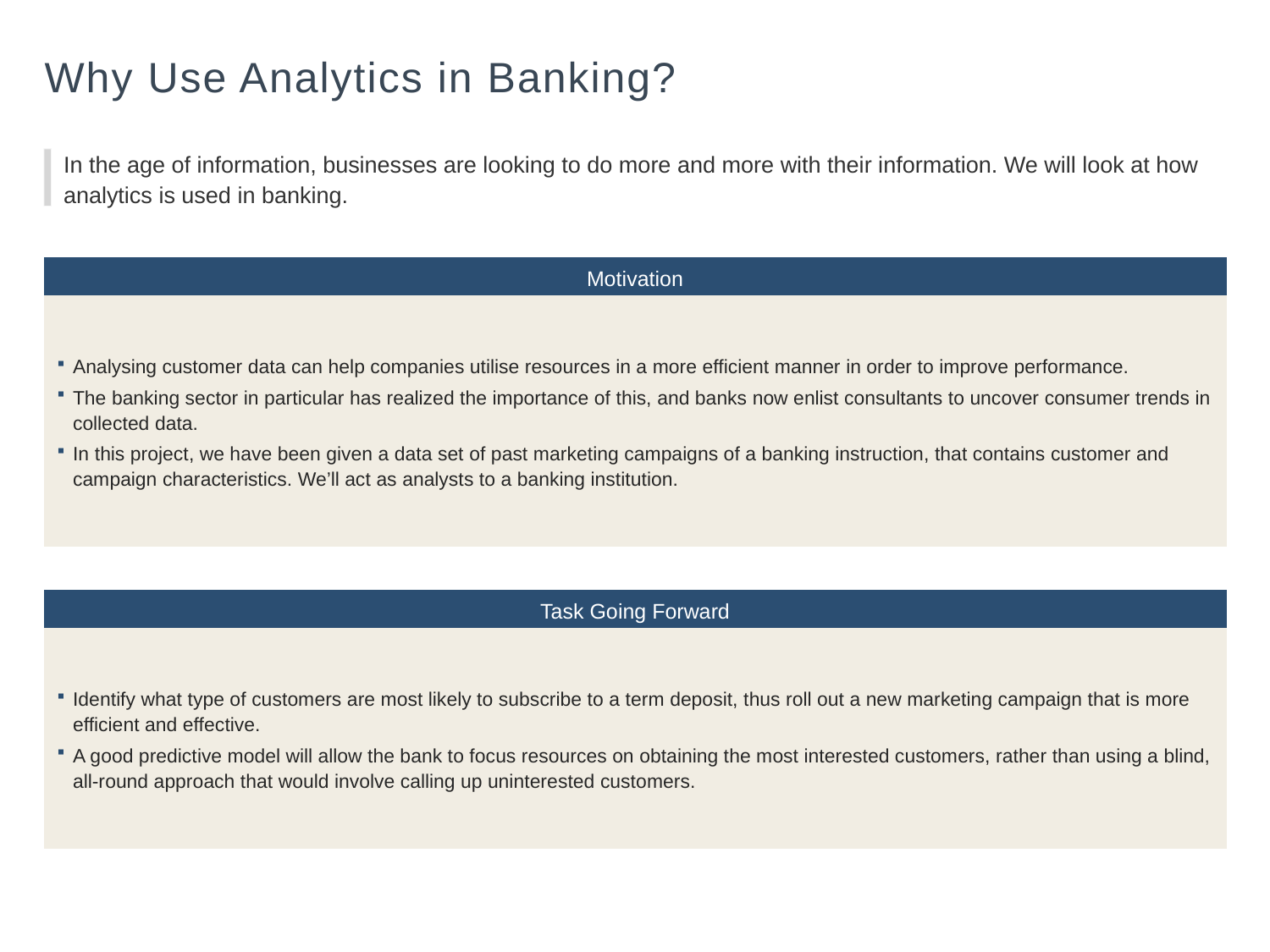

# Why Use Analytics in Banking?
In the age of information, businesses are looking to do more and more with their information. We will look at how analytics is used in banking.

Motivation
Analysing customer data can help companies utilise resources in a more efficient manner in order to improve performance.
The banking sector in particular has realized the importance of this, and banks now enlist consultants to uncover consumer trends in collected data.
In this project, we have been given a data set of past marketing campaigns of a banking instruction, that contains customer and campaign characteristics. We’ll act as analysts to a banking institution.
Task Going Forward
Identify what type of customers are most likely to subscribe to a term deposit, thus roll out a new marketing campaign that is more efficient and effective.
A good predictive model will allow the bank to focus resources on obtaining the most interested customers, rather than using a blind, all-round approach that would involve calling up uninterested customers.